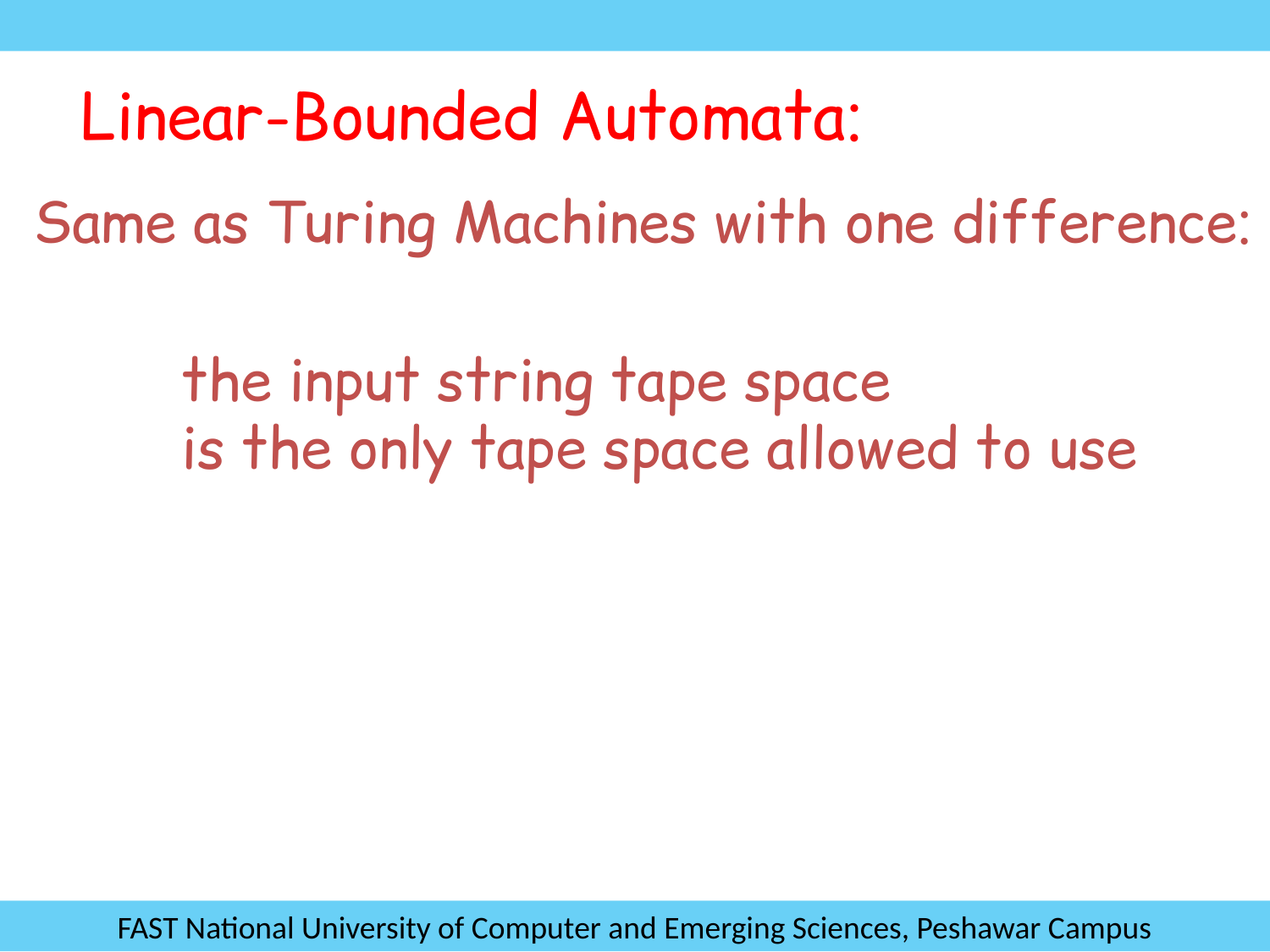

Linear-Bounded Automata:
Same as Turing Machines with one difference:
the input string tape space
is the only tape space allowed to use